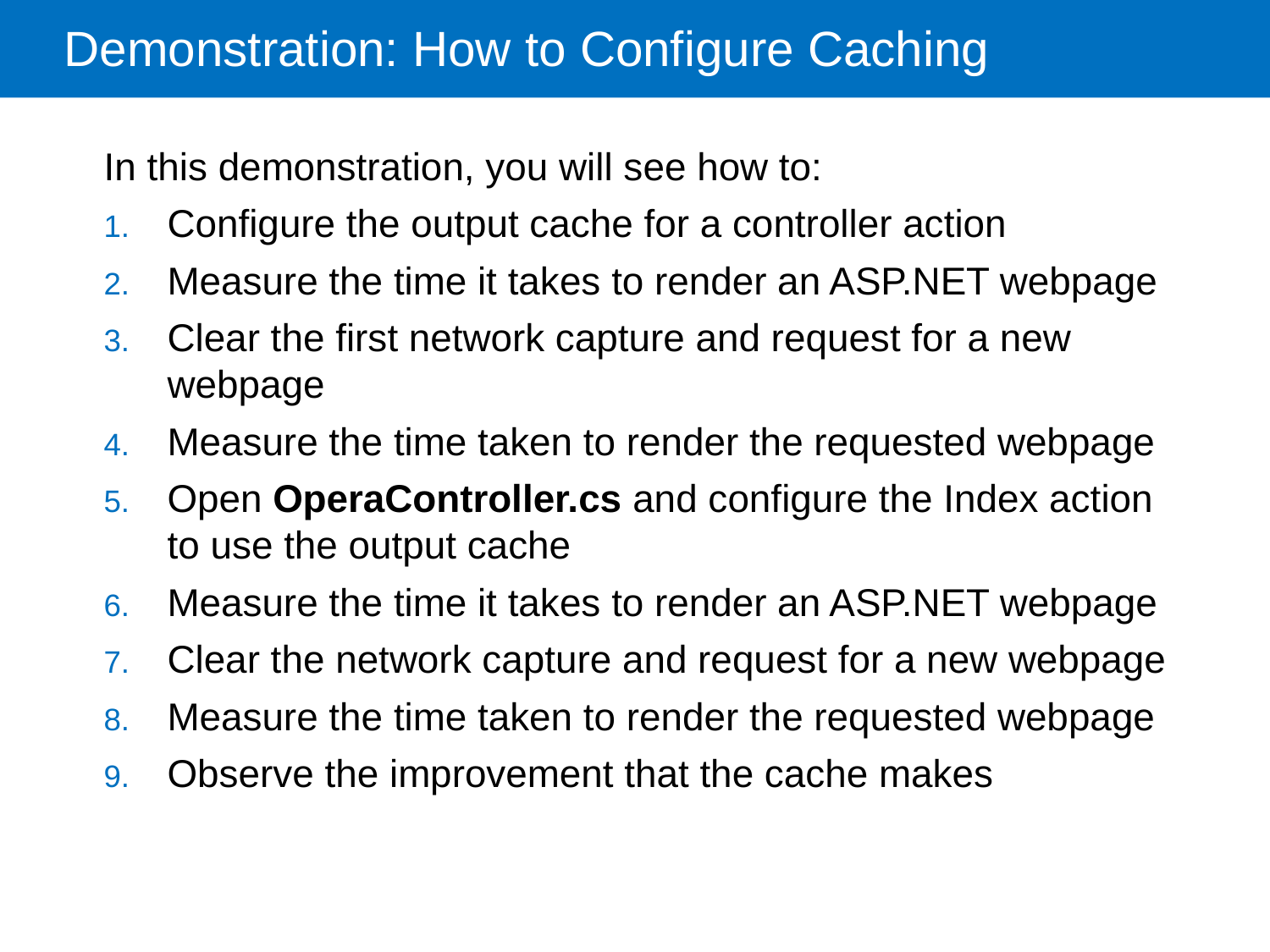

# Demonstration: How to Configure Caching
In this demonstration, you will see how to:
Configure the output cache for a controller action
Measure the time it takes to render an ASP.NET webpage
Clear the first network capture and request for a new webpage
Measure the time taken to render the requested webpage
Open OperaController.cs and configure the Index action to use the output cache
Measure the time it takes to render an ASP.NET webpage
Clear the network capture and request for a new webpage
Measure the time taken to render the requested webpage
Observe the improvement that the cache makes